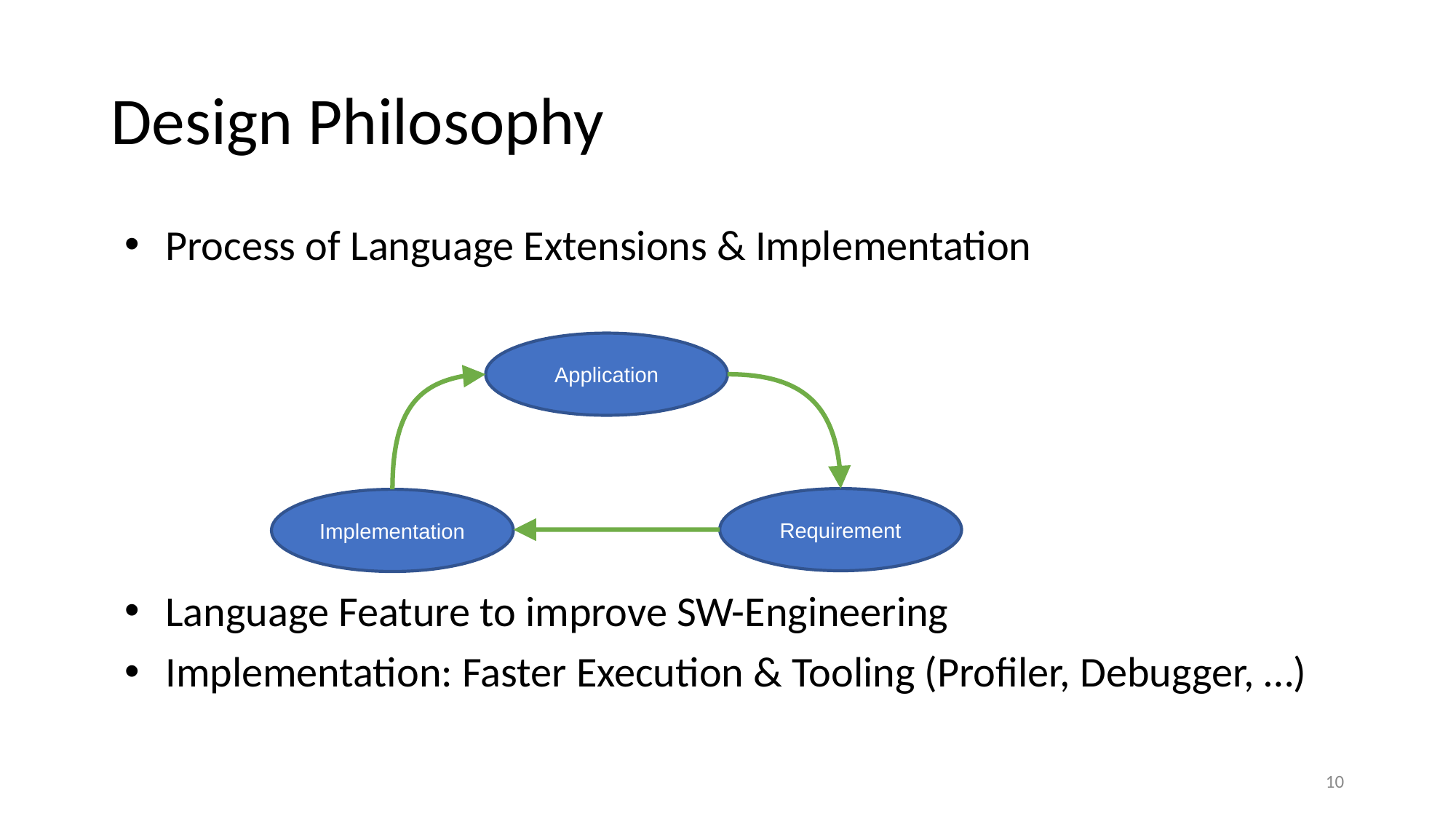

# Design Philosophy
Process of Language Extensions & Implementation

Language Feature to improve SW-Engineering
Implementation: Faster Execution & Tooling (Profiler, Debugger, …)
Application
Requirement
Implementation
10